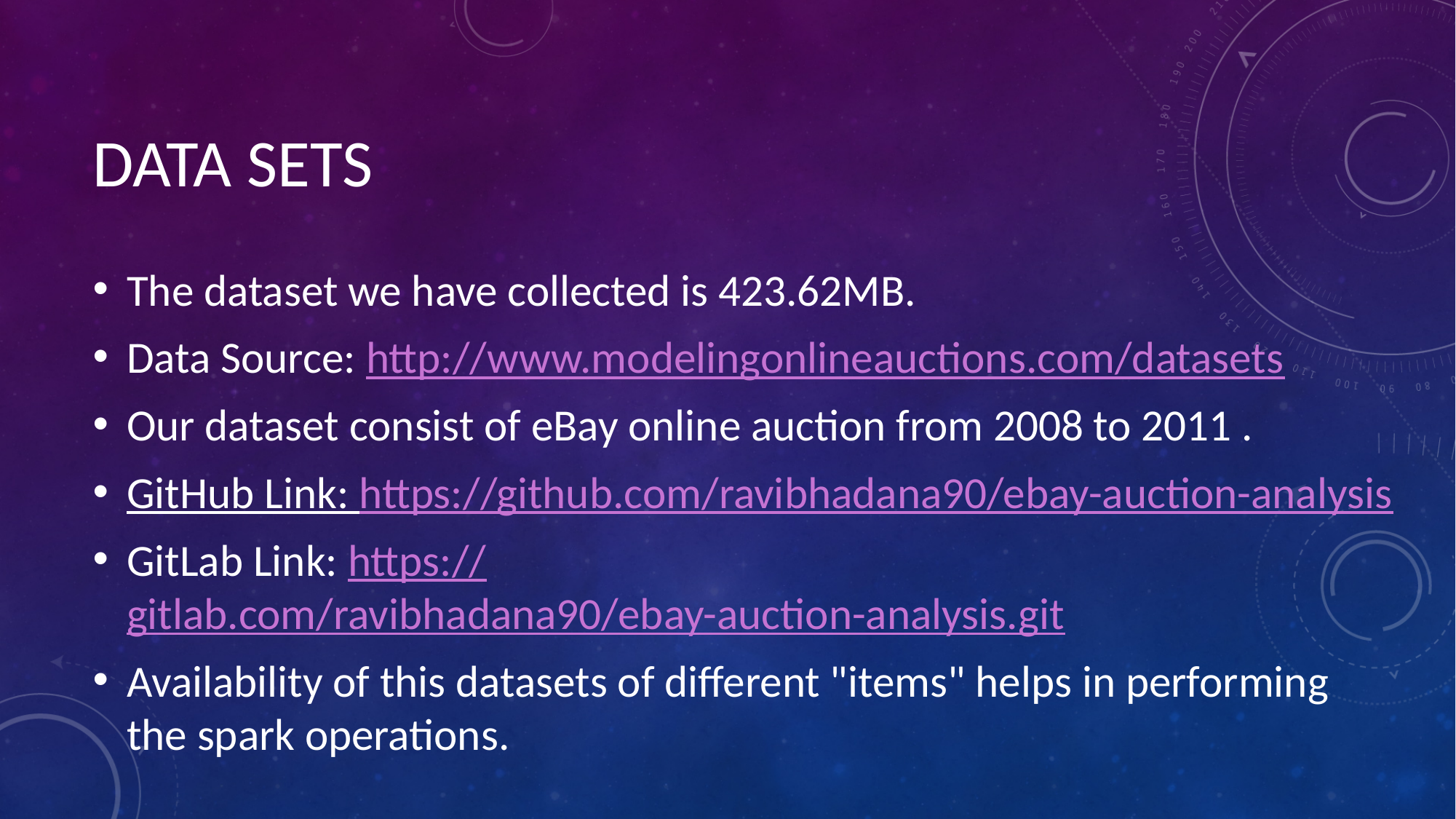

# Data Sets
The dataset we have collected is 423.62MB.
Data Source: http://www.modelingonlineauctions.com/datasets
Our dataset consist of eBay online auction from 2008 to 2011 .
GitHub Link: https://github.com/ravibhadana90/ebay-auction-analysis
GitLab Link: https://gitlab.com/ravibhadana90/ebay-auction-analysis.git
Availability of this datasets of different "items" helps in performing the spark operations.